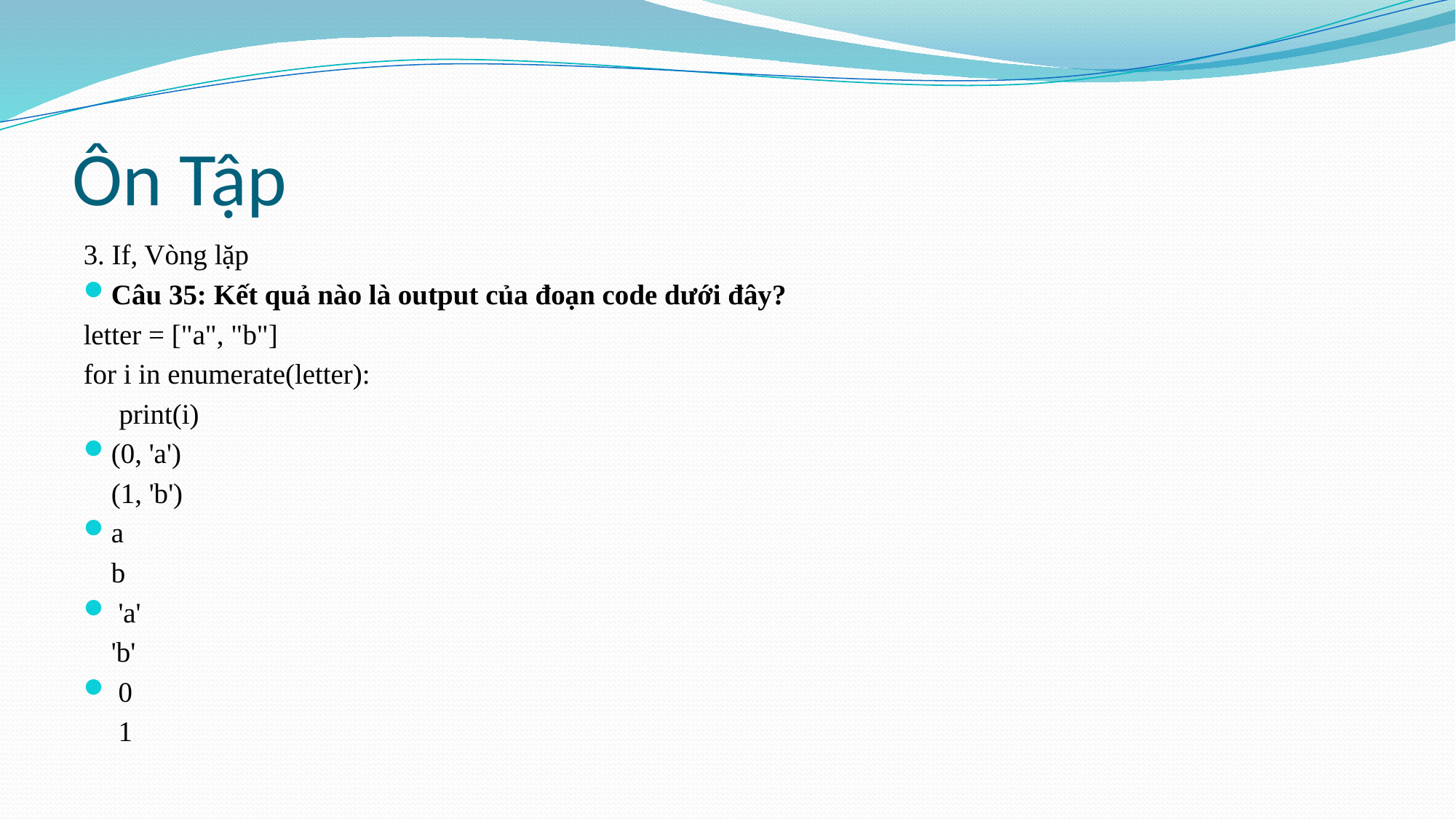

# Ôn Tập
3. If, Vòng lặp
Câu 35: Kết quả nào là output của đoạn code dưới đây?
letter = ["a", "b"]
for i in enumerate(letter):
     print(i)
(0, 'a')
	(1, 'b')
a
	b
 'a'
	'b'
 0
	 1